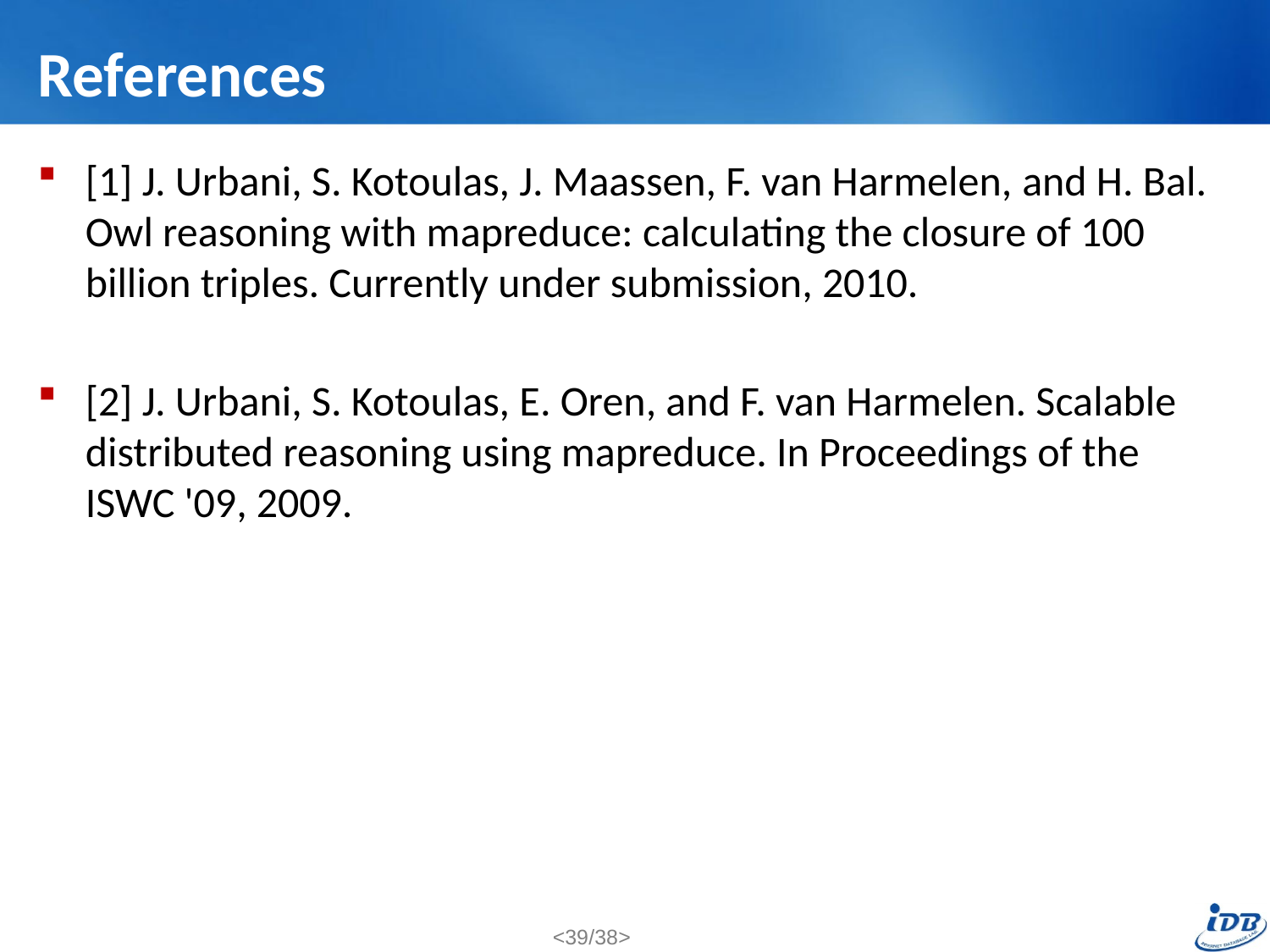

# References
[1] J. Urbani, S. Kotoulas, J. Maassen, F. van Harmelen, and H. Bal. Owl reasoning with mapreduce: calculating the closure of 100 billion triples. Currently under submission, 2010.

[2] J. Urbani, S. Kotoulas, E. Oren, and F. van Harmelen. Scalable distributed reasoning using mapreduce. In Proceedings of the  ISWC '09, 2009.